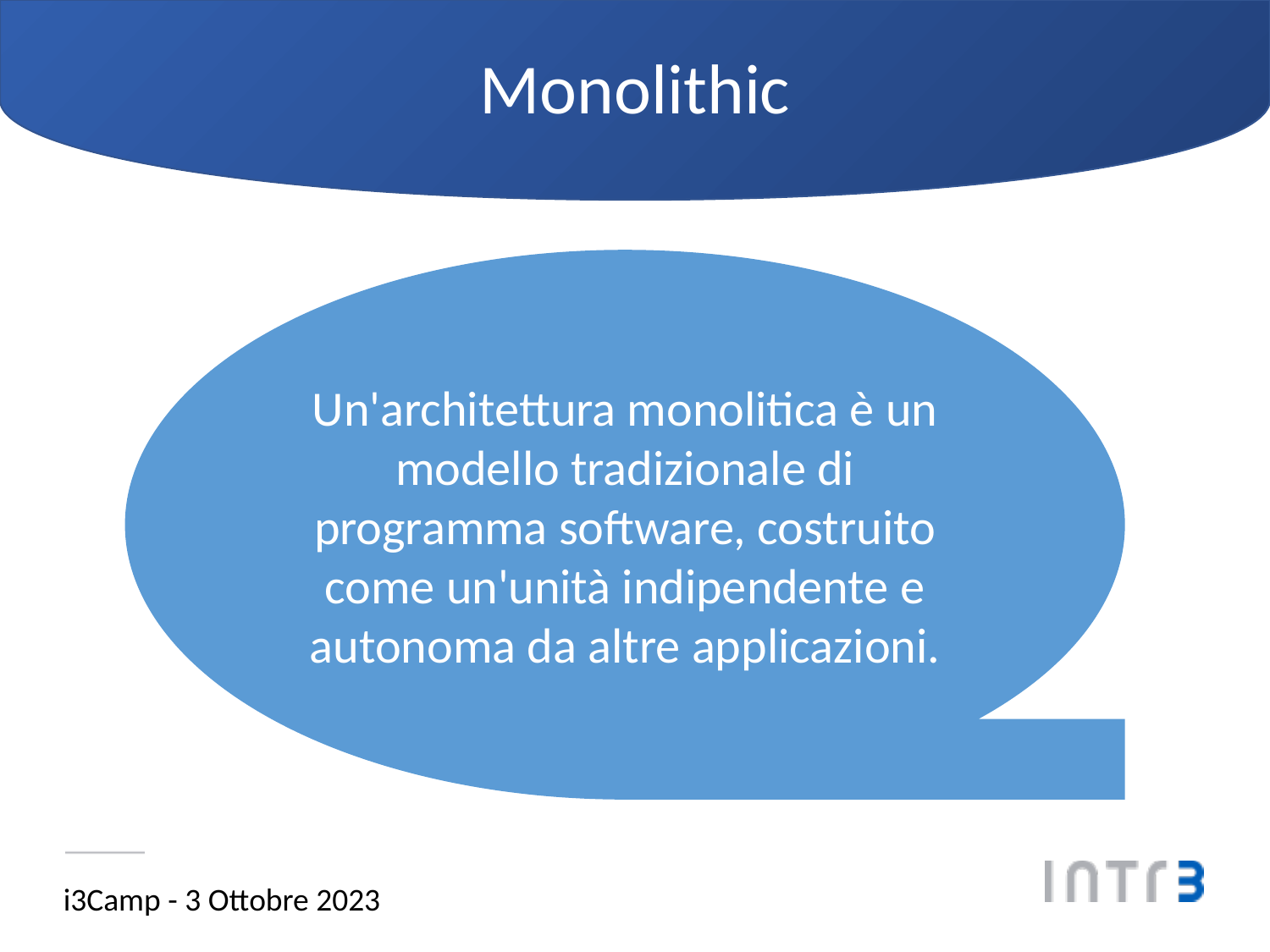

Monolithic
Un'architettura monolitica è un modello tradizionale di programma software, costruito come un'unità indipendente e autonoma da altre applicazioni.
i3Camp - 3 Ottobre 2023